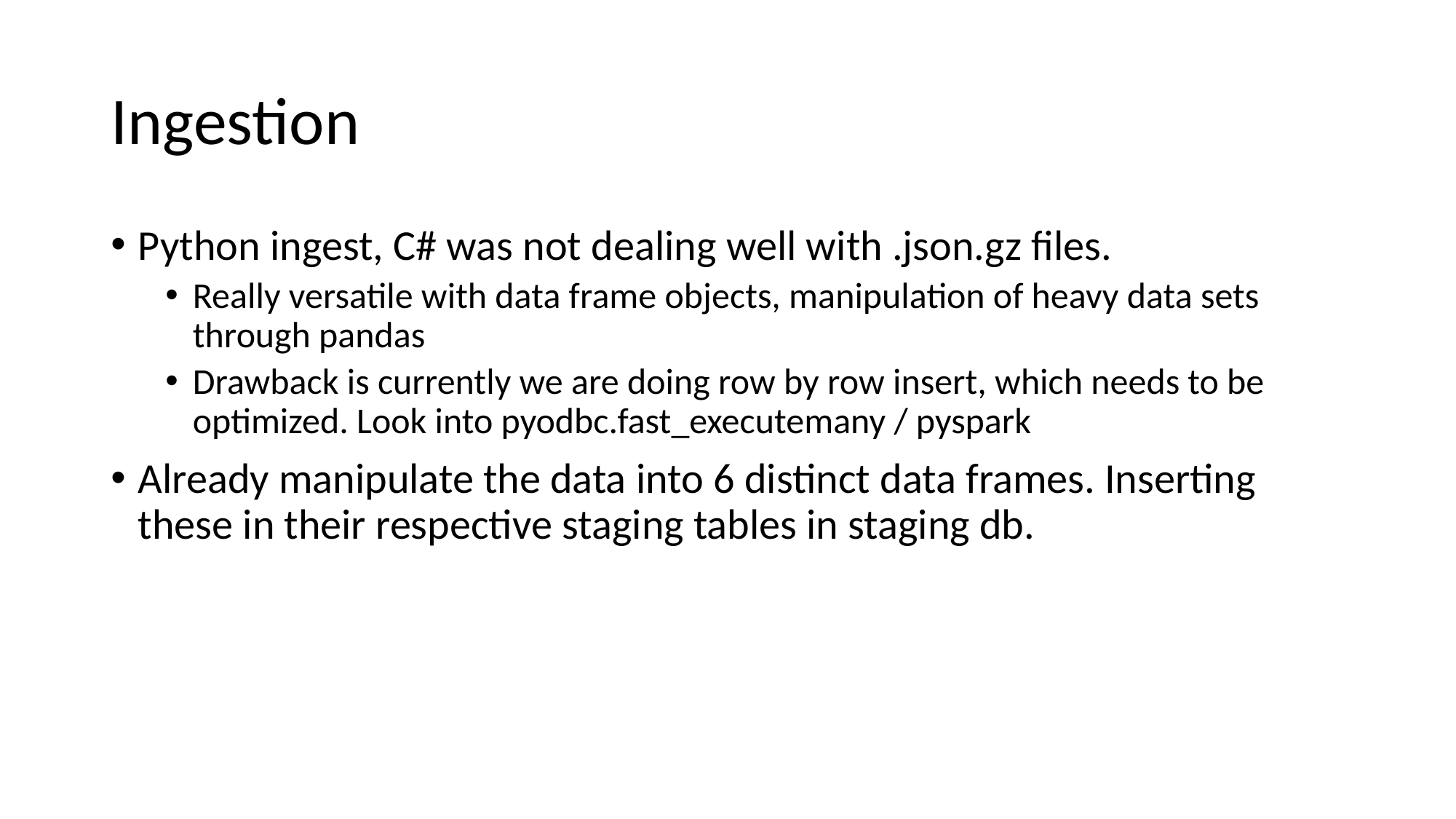

# Ingestion
Python ingest, C# was not dealing well with .json.gz files.
Really versatile with data frame objects, manipulation of heavy data sets through pandas
Drawback is currently we are doing row by row insert, which needs to be optimized. Look into pyodbc.fast_executemany / pyspark
Already manipulate the data into 6 distinct data frames. Inserting these in their respective staging tables in staging db.